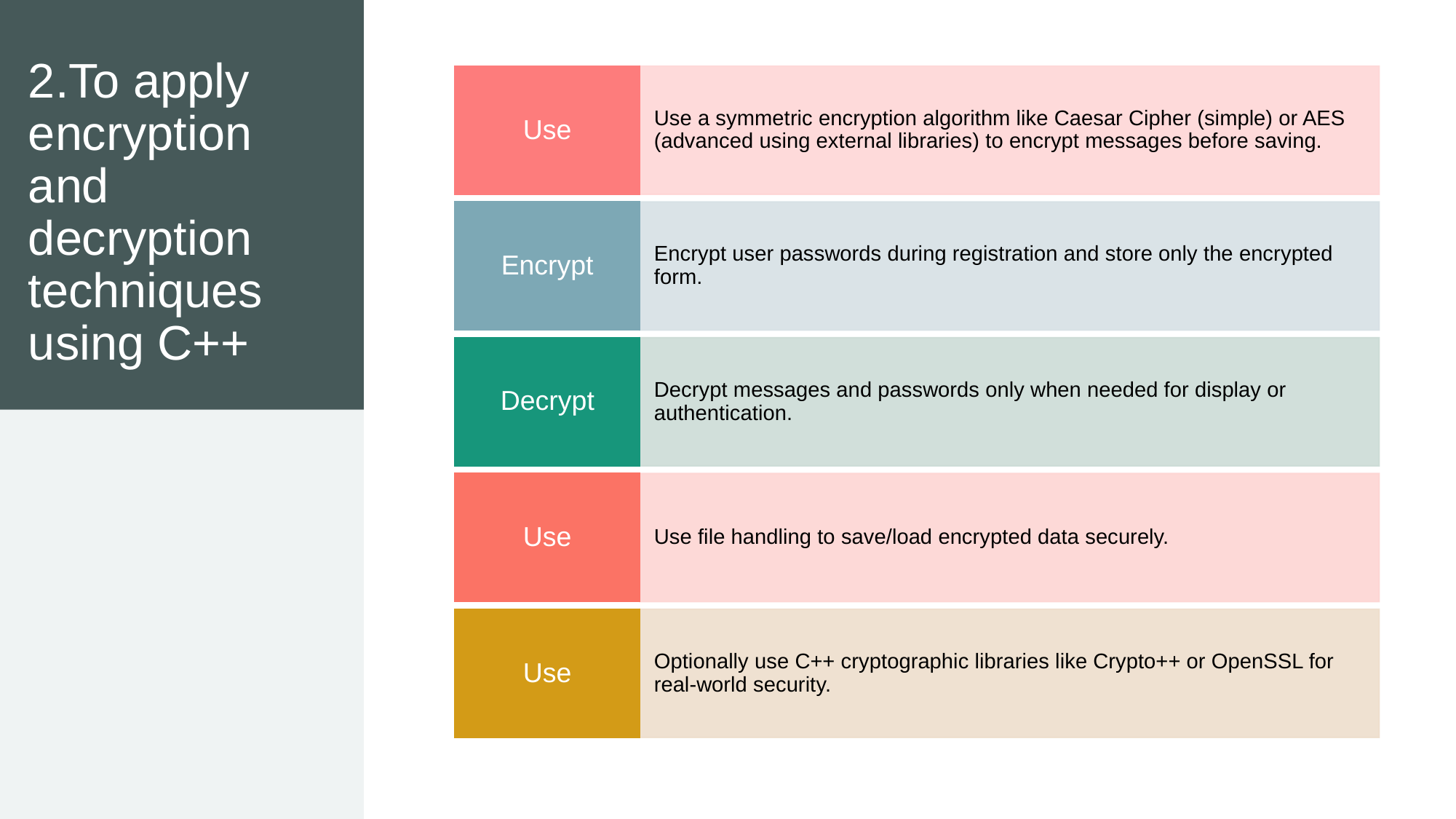

# 2.To apply encryption and decryption techniques using C++
Use a symmetric encryption algorithm like Caesar Cipher (simple) or AES (advanced using external libraries) to encrypt messages before saving.
Use
Encrypt user passwords during registration and store only the encrypted form.
Encrypt
Decrypt messages and passwords only when needed for display or authentication.
Decrypt
Use file handling to save/load encrypted data securely.
Use
Optionally use C++ cryptographic libraries like Crypto++ or OpenSSL for real-world security.
Use